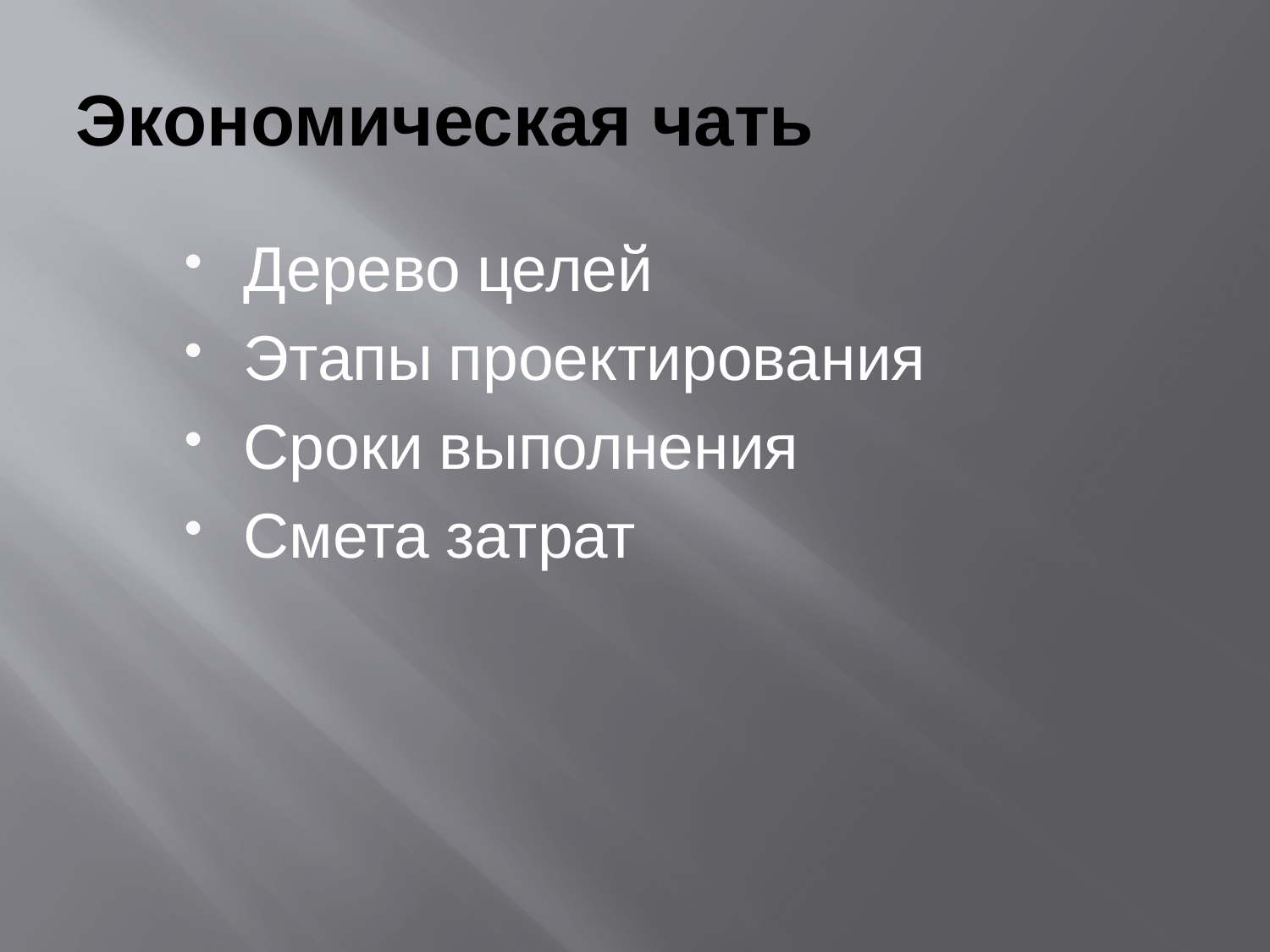

# Экономическая чать
Дерево целей
Этапы проектирования
Сроки выполнения
Смета затрат